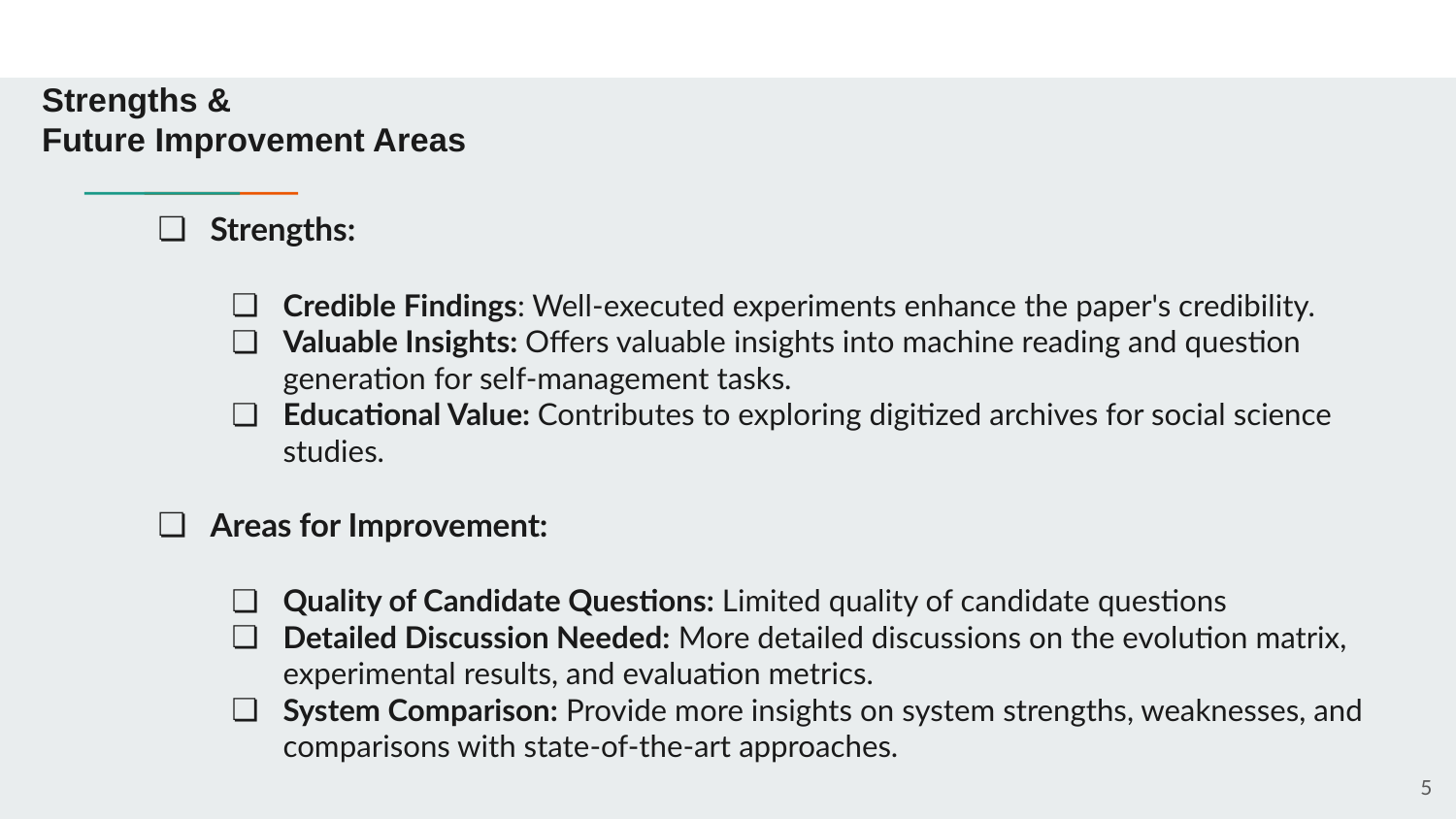

# Strengths &
Future Improvement Areas
Strengths:

Credible Findings: Well-executed experiments enhance the paper's credibility.
Valuable Insights: Offers valuable insights into machine reading and question generation for self-management tasks.
Educational Value: Contributes to exploring digitized archives for social science studies.

Areas for Improvement:

Quality of Candidate Questions: Limited quality of candidate questions
Detailed Discussion Needed: More detailed discussions on the evolution matrix, experimental results, and evaluation metrics.
System Comparison: Provide more insights on system strengths, weaknesses, and comparisons with state-of-the-art approaches.

5